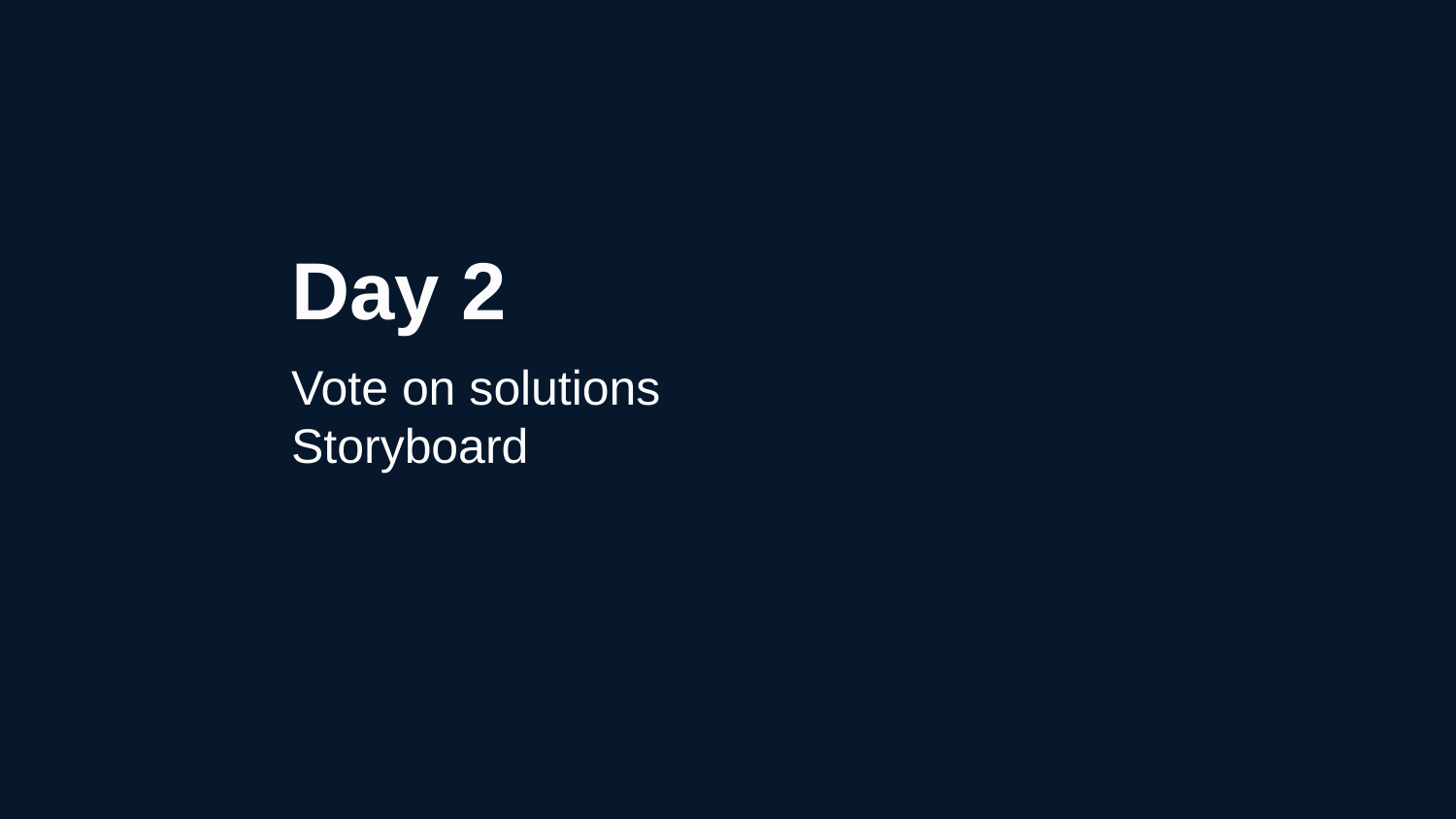

# Day 2
Vote on solutions
Storyboard